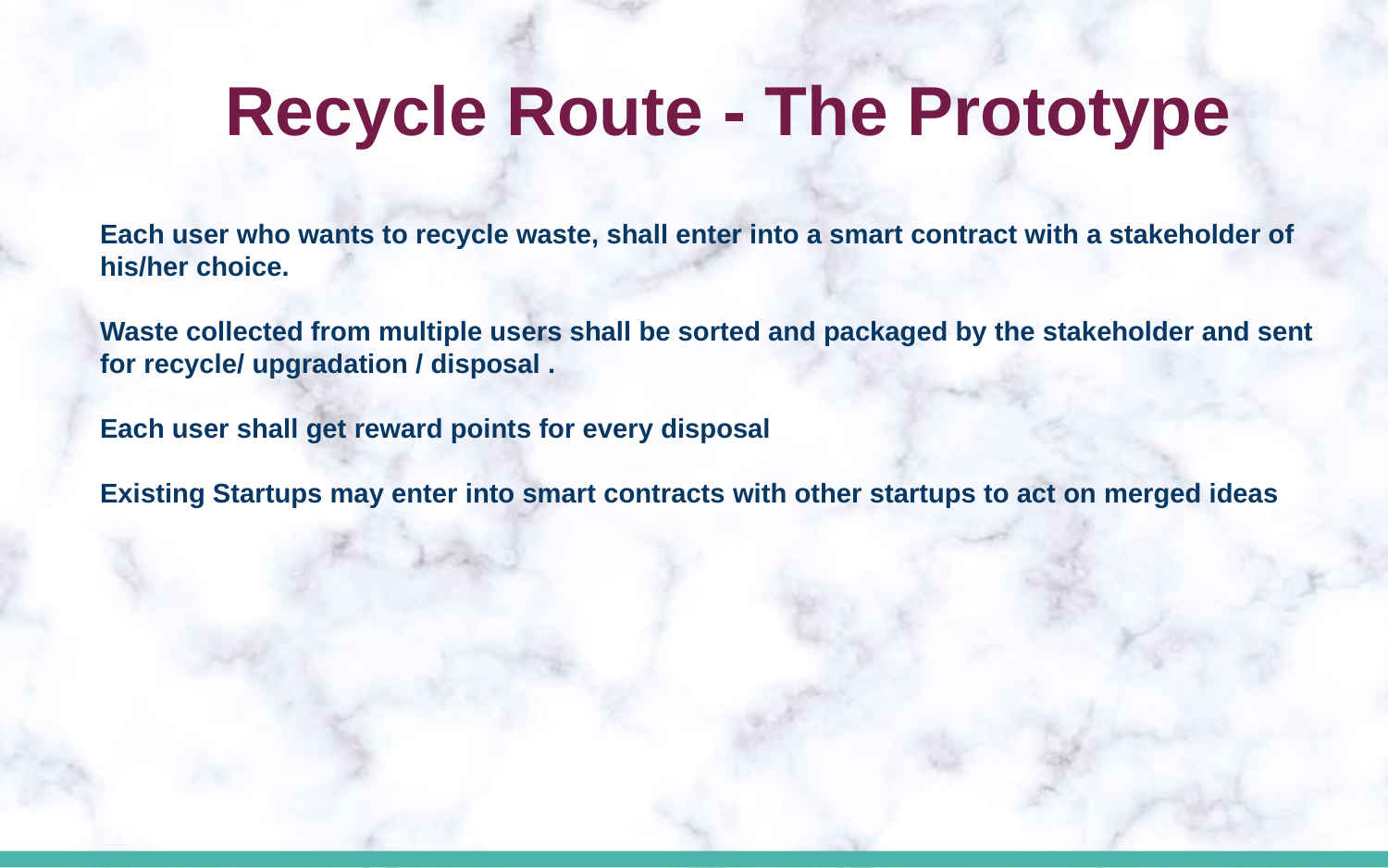

# Recycle Route - The Prototype
Each user who wants to recycle waste, shall enter into a smart contract with a stakeholder of his/her choice.

Waste collected from multiple users shall be sorted and packaged by the stakeholder and sent for recycle/ upgradation / disposal .

Each user shall get reward points for every disposal

Existing Startups may enter into smart contracts with other startups to act on merged ideas